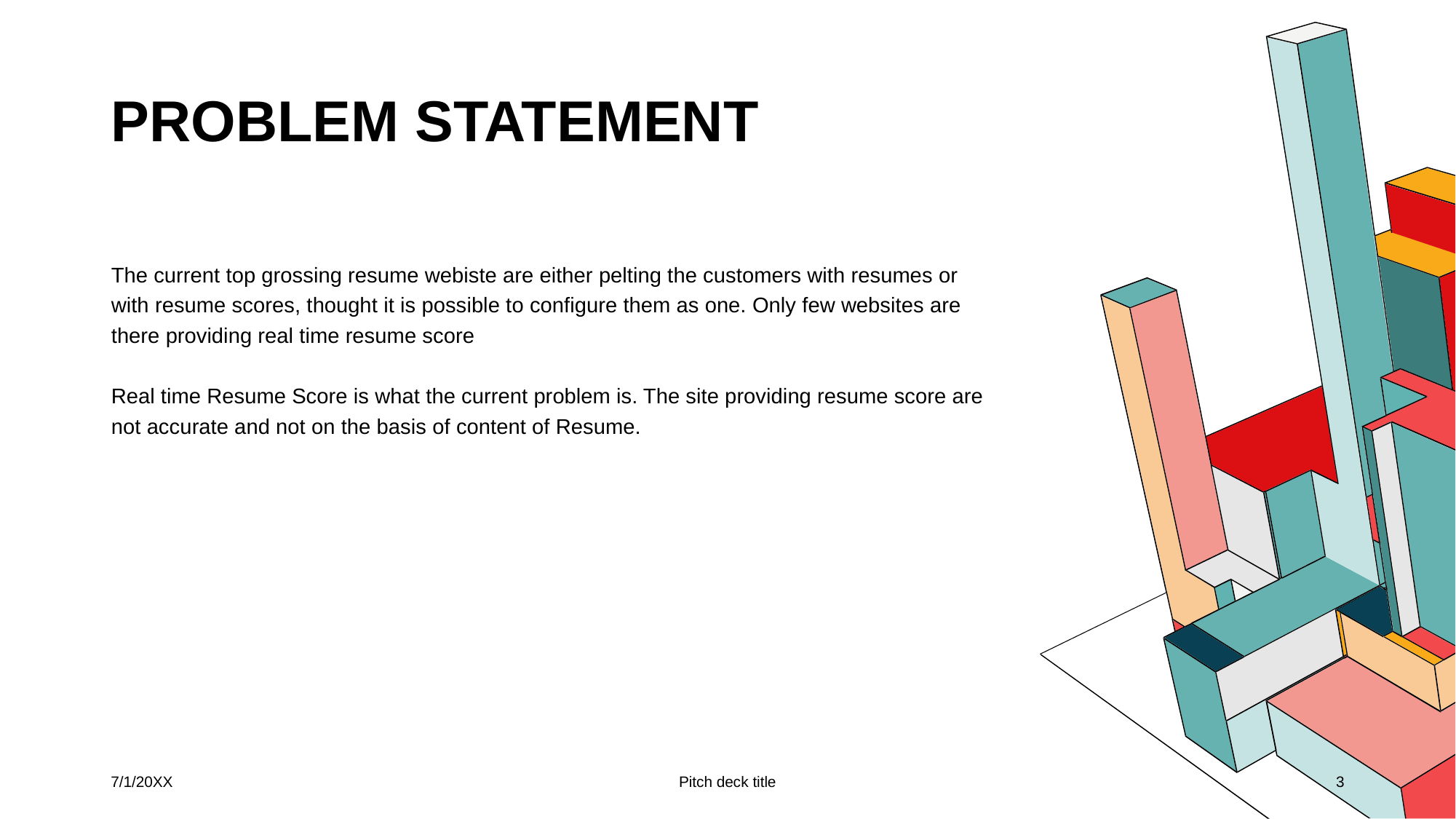

# PROBLEM statement
The current top grossing resume webiste are either pelting the customers with resumes or with resume scores, thought it is possible to configure them as one. Only few websites are there providing real time resume score

Real time Resume Score is what the current problem is. The site providing resume score are not accurate and not on the basis of content of Resume.

7/1/20XX
Pitch deck title
3